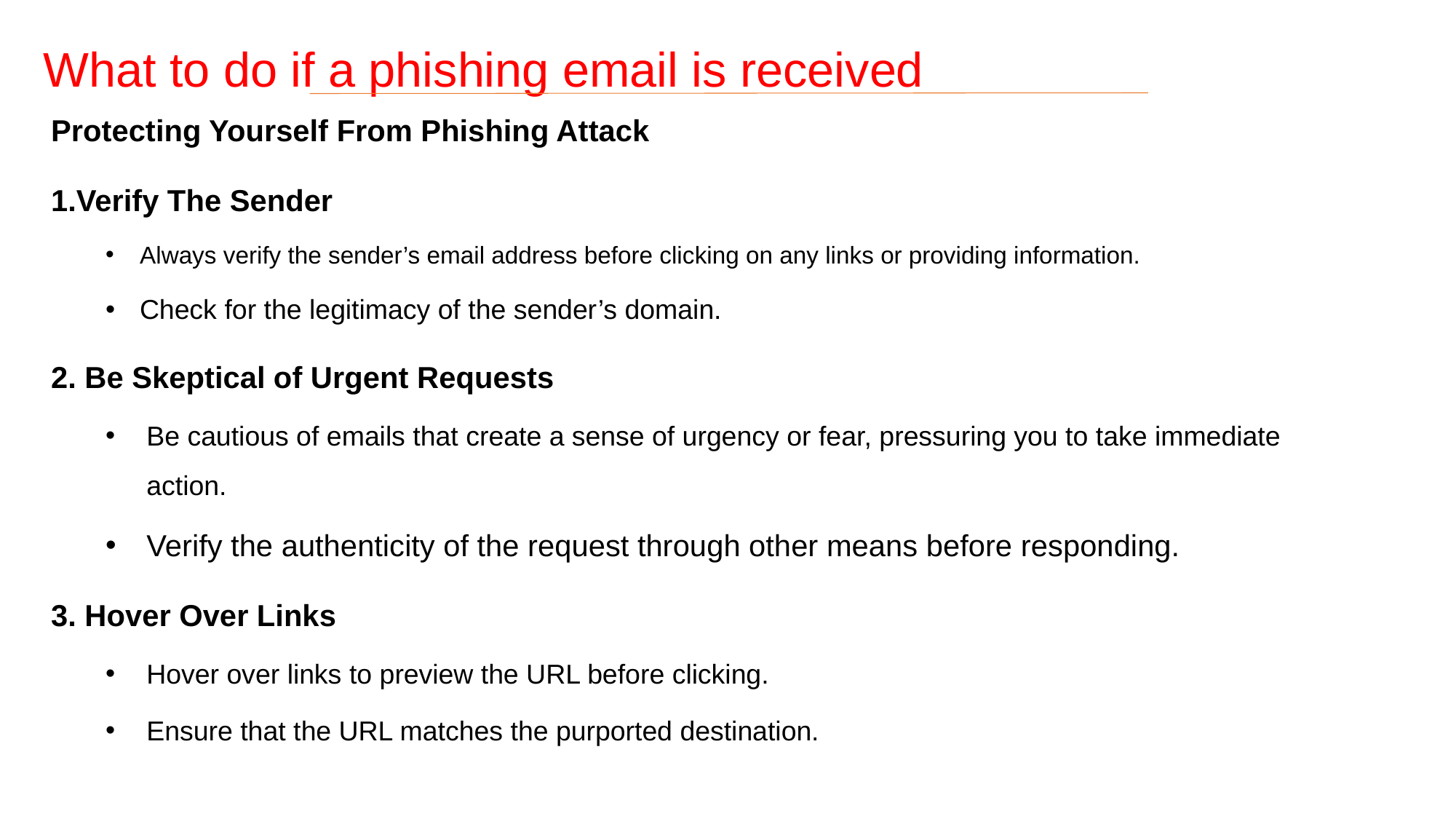

# What to do if a phishing email is received
Protecting Yourself From Phishing Attack
1.Verify The Sender
Always verify the sender’s email address before clicking on any links or providing information.
Check for the legitimacy of the sender’s domain.
2. Be Skeptical of Urgent Requests
Be cautious of emails that create a sense of urgency or fear, pressuring you to take immediate action.
Verify the authenticity of the request through other means before responding.
3. Hover Over Links
Hover over links to preview the URL before clicking.
Ensure that the URL matches the purported destination.